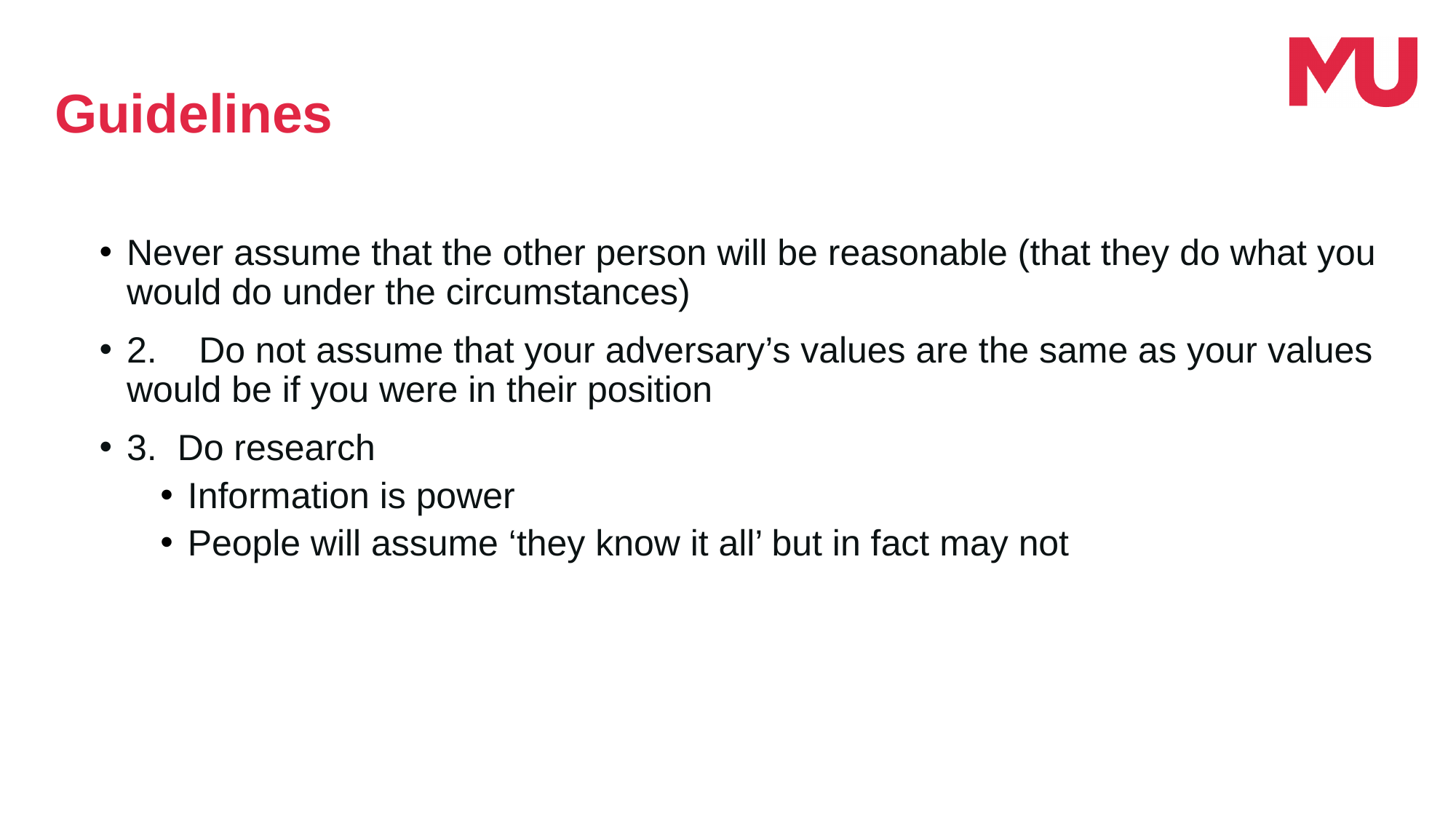

Guidelines
Never assume that the other person will be reasonable (that they do what you would do under the circumstances)
2. 	Do not assume that your adversary’s values are the same as your values would be if you were in their position
3.  Do research
Information is power
People will assume ‘they know it all’ but in fact may not